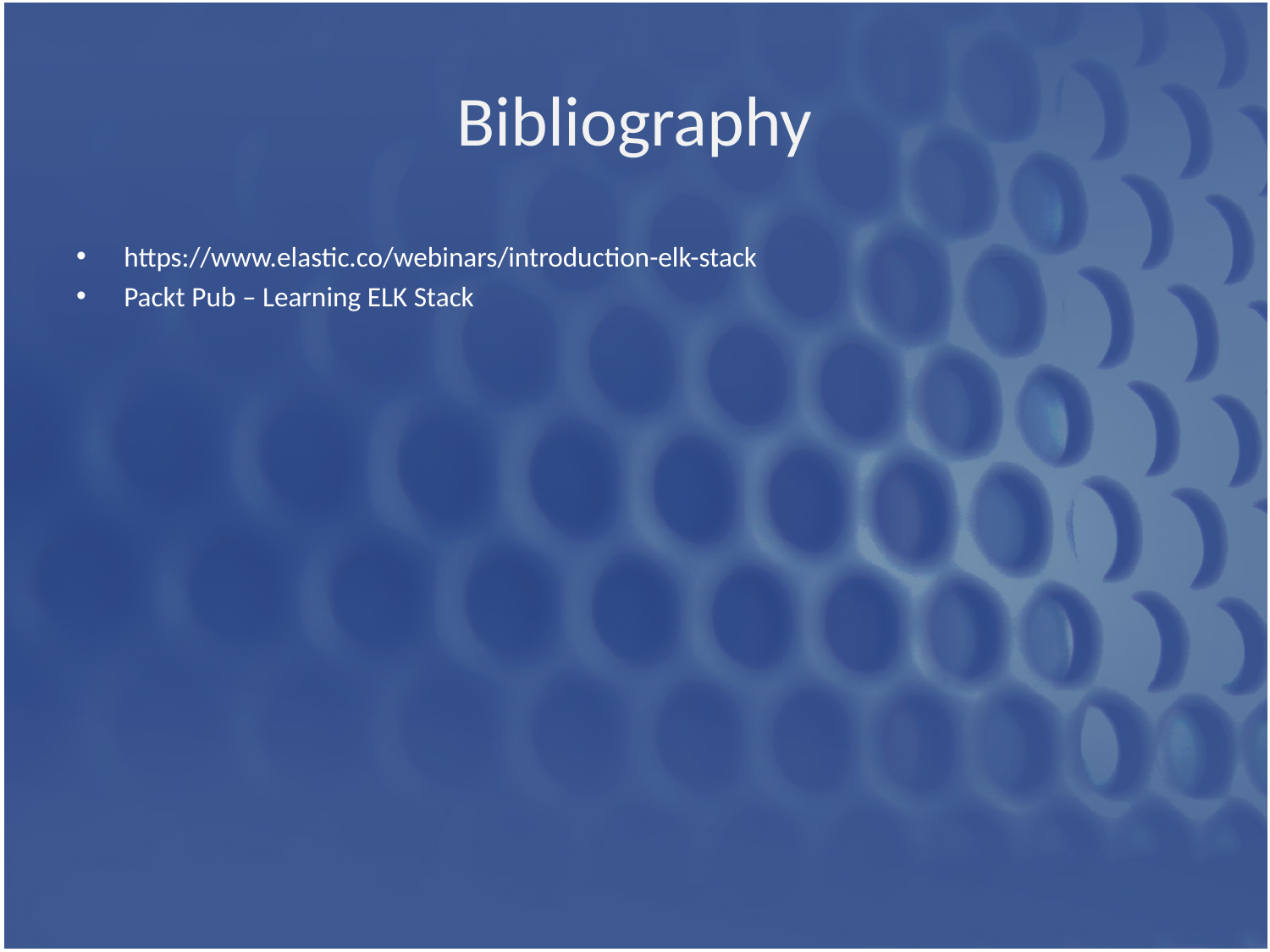

# Bibliography
https://www.elastic.co/webinars/introduction-elk-stack
Packt Pub – Learning ELK Stack